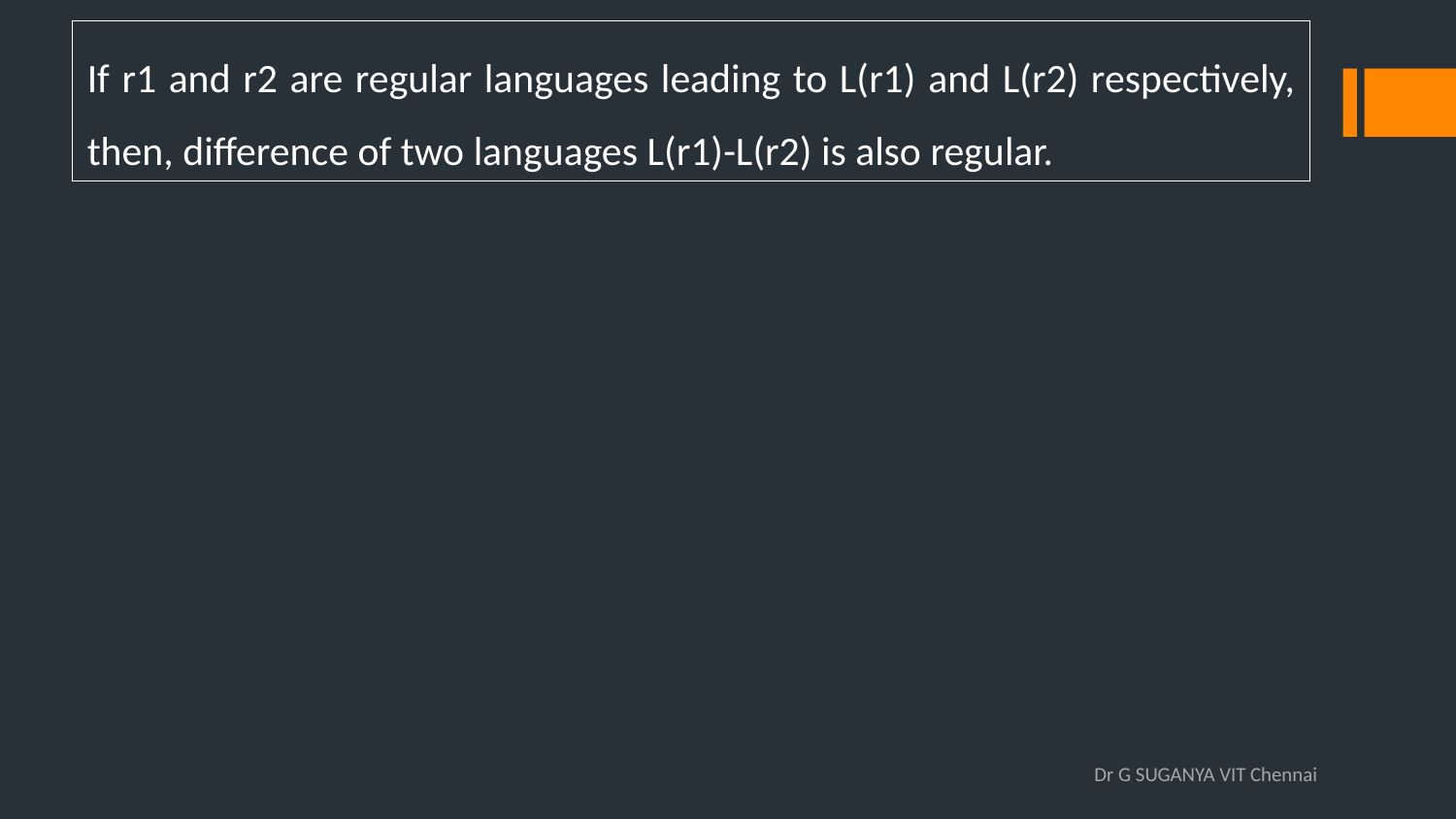

If r1 and r2 are regular languages leading to L(r1) and L(r2) respectively, then, difference of two languages L(r1)-L(r2) is also regular.
Dr G SUGANYA VIT Chennai